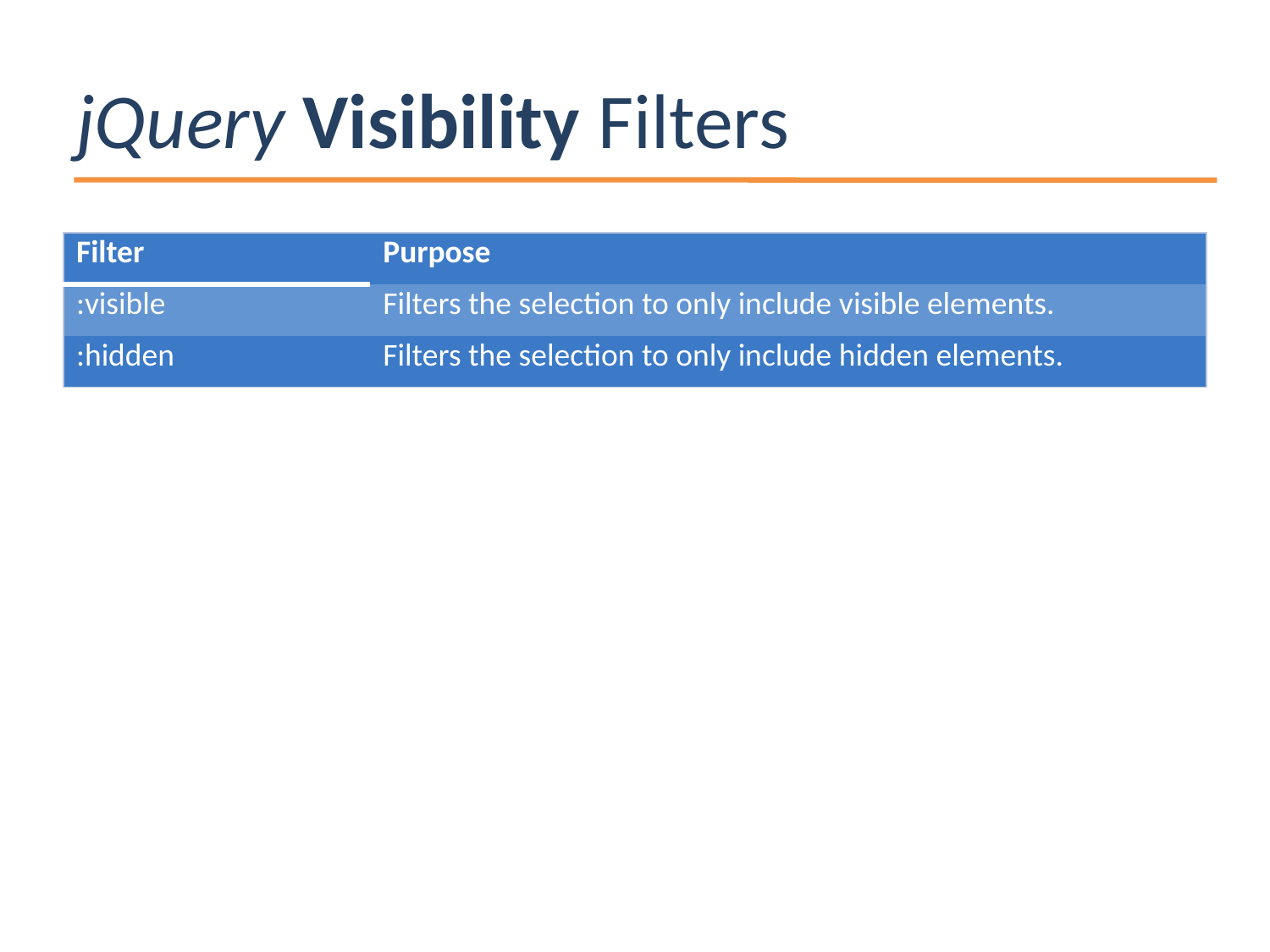

# jQuery Visibility Filters
| Filter | Purpose |
| --- | --- |
| :visible | Filters the selection to only include visible elements. |
| :hidden | Filters the selection to only include hidden elements. |